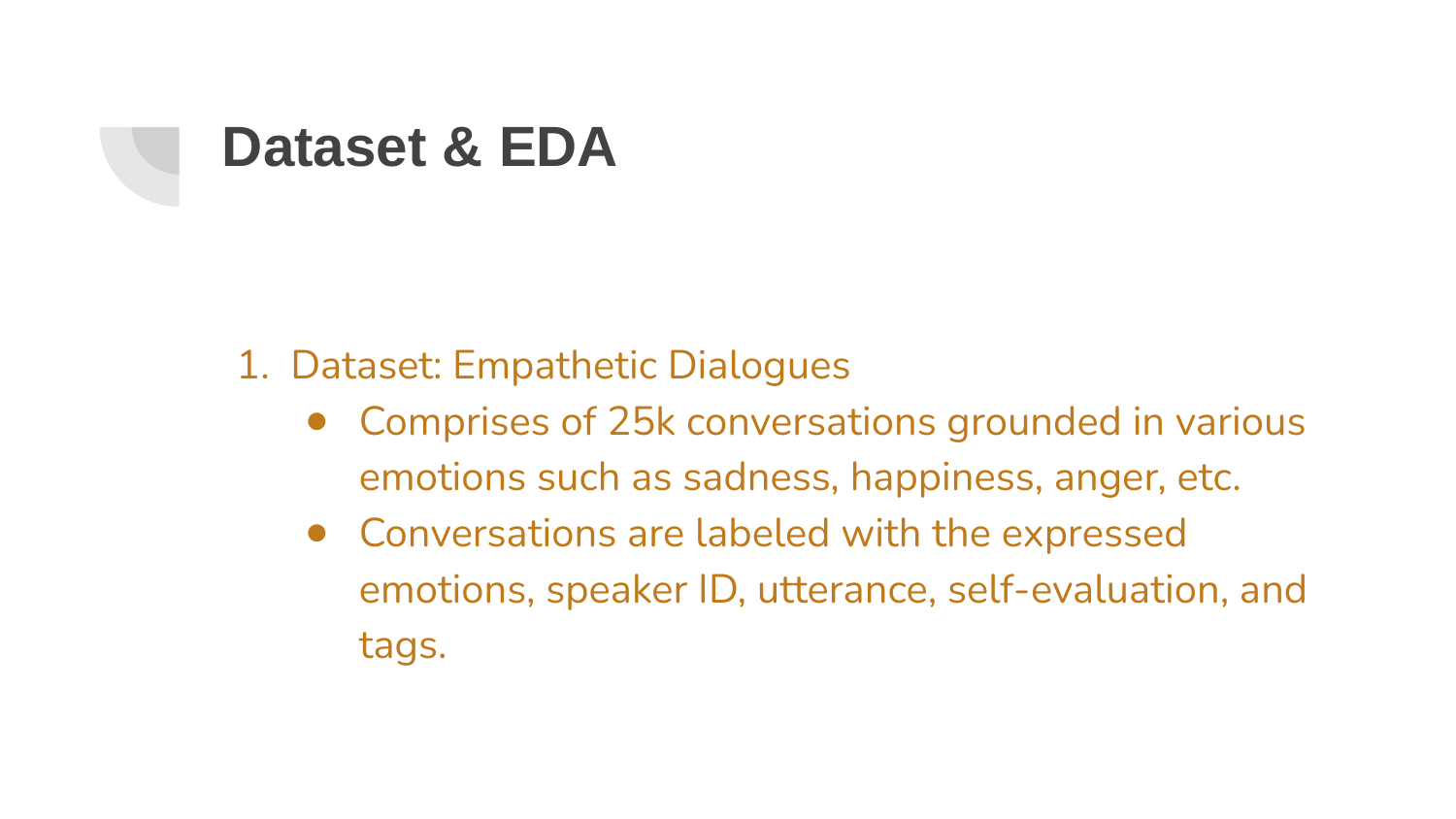

# Dataset & EDA
Dataset: Empathetic Dialogues
Comprises of 25k conversations grounded in various emotions such as sadness, happiness, anger, etc.
Conversations are labeled with the expressed emotions, speaker ID, utterance, self-evaluation, and tags.